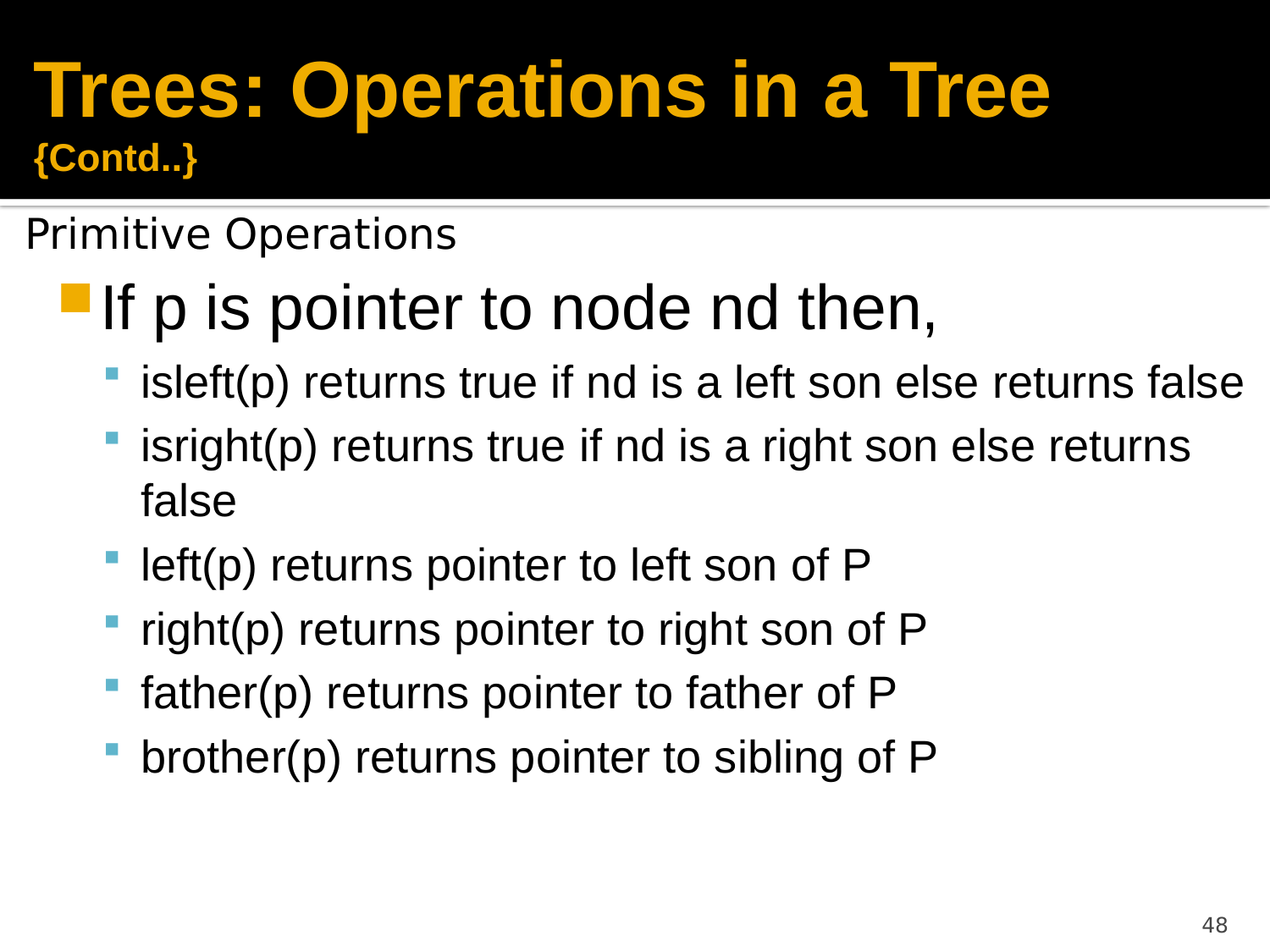

# Trees: Operations in a Tree {Contd..}
Primitive Operations
If p is pointer to node nd then,
isleft(p) returns true if nd is a left son else returns false
isright(p) returns true if nd is a right son else returns false
left(p) returns pointer to left son of P
right(p) returns pointer to right son of P
father(p) returns pointer to father of P
brother(p) returns pointer to sibling of P

48